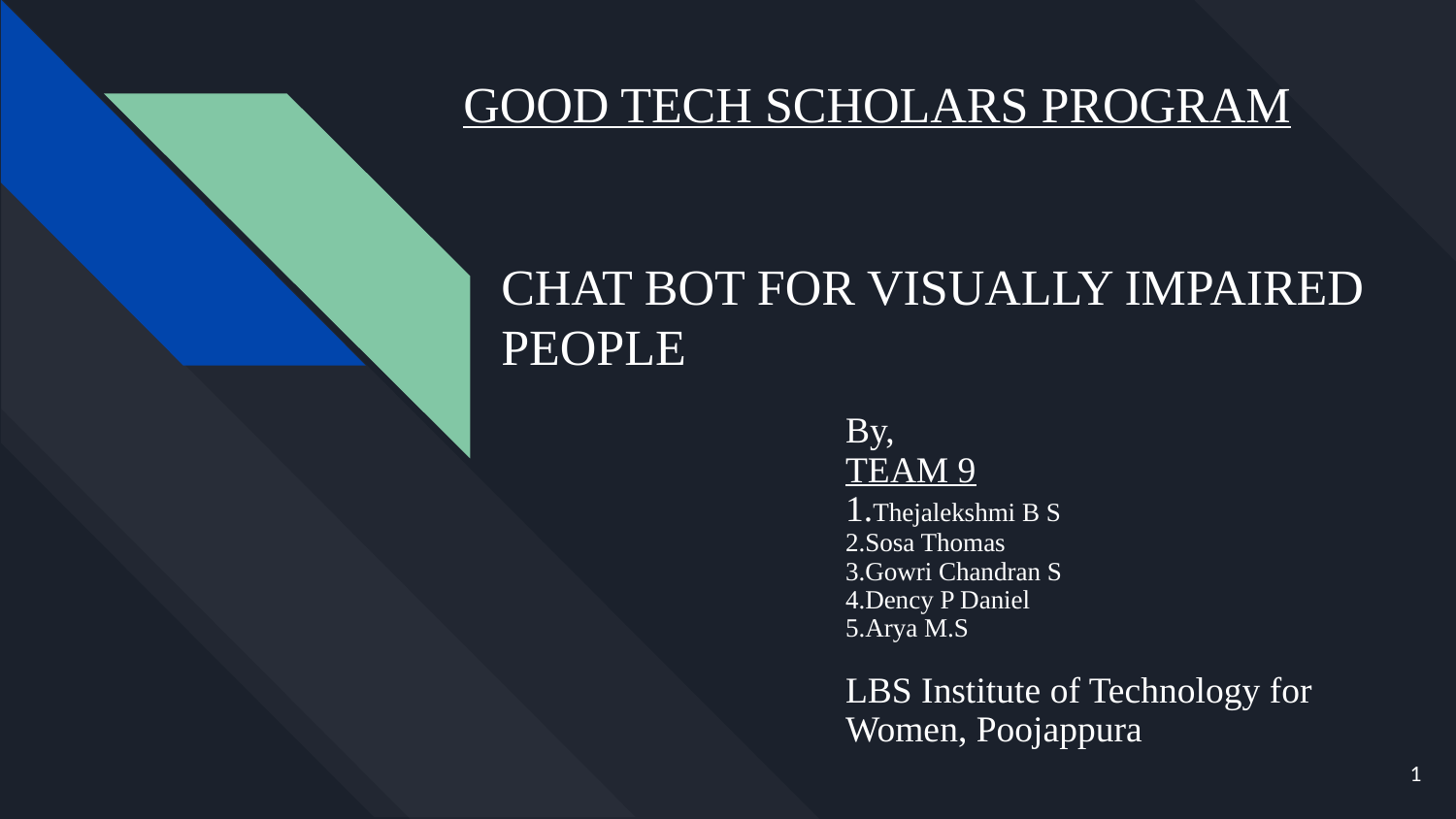

# GOOD TECH SCHOLARS PROGRAM

   CHAT BOT FOR VISUALLY IMPAIRED
   PEOPLE
By,
TEAM 9
1.Thejalekshmi B S
2.Sosa Thomas
3.Gowri Chandran S
4.Dency P Daniel
5.Arya M.S

LBS Institute of Technology for Women, Poojappura
1